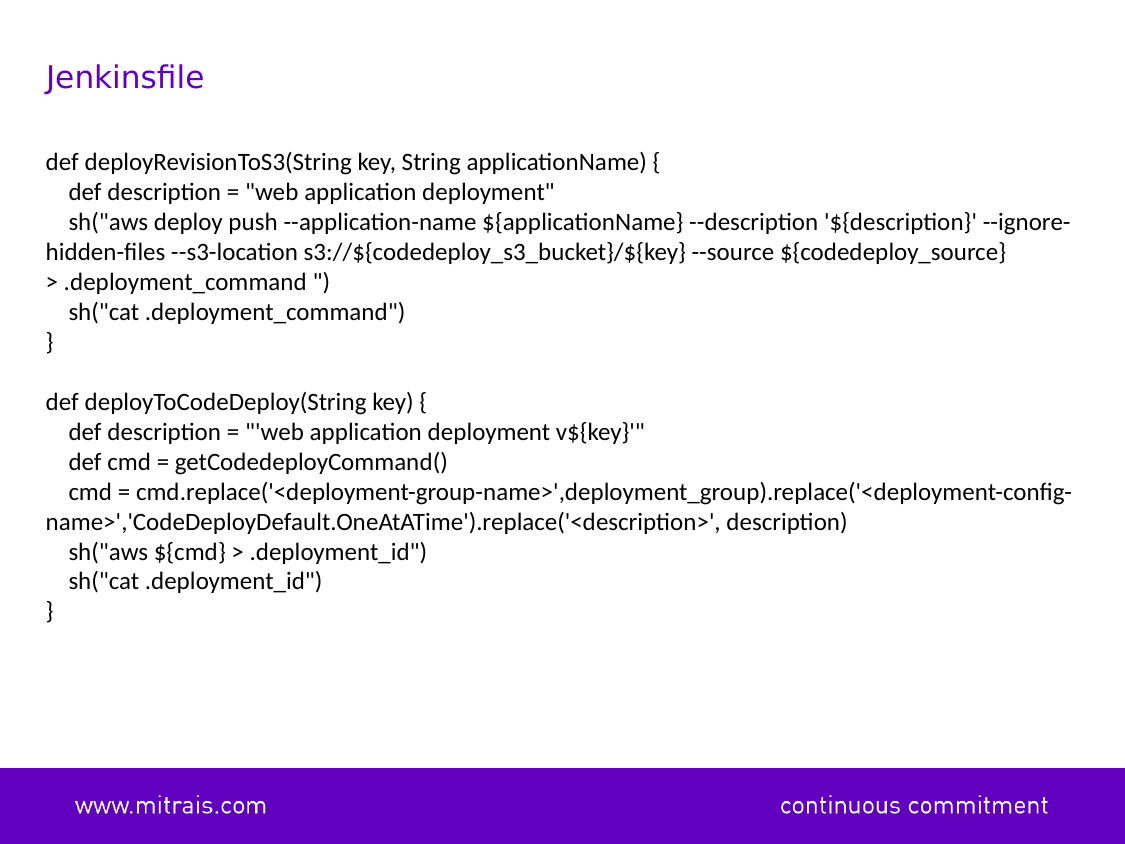

# Jenkinsfile
def deployRevisionToS3(String key, String applicationName) {
    def description = "web application deployment"
    sh("aws deploy push --application-name ${applicationName} --description '${description}' --ignore-hidden-files --s3-location s3://${codedeploy_s3_bucket}/${key} --source ${codedeploy_source} > .deployment_command ")
    sh("cat .deployment_command")
}

def deployToCodeDeploy(String key) {
    def description = "'web application deployment v${key}'"
    def cmd = getCodedeployCommand()
    cmd = cmd.replace('<deployment-group-name>',deployment_group).replace('<deployment-config-name>','CodeDeployDefault.OneAtATime').replace('<description>', description)
    sh("aws ${cmd} > .deployment_id")
    sh("cat .deployment_id")
}